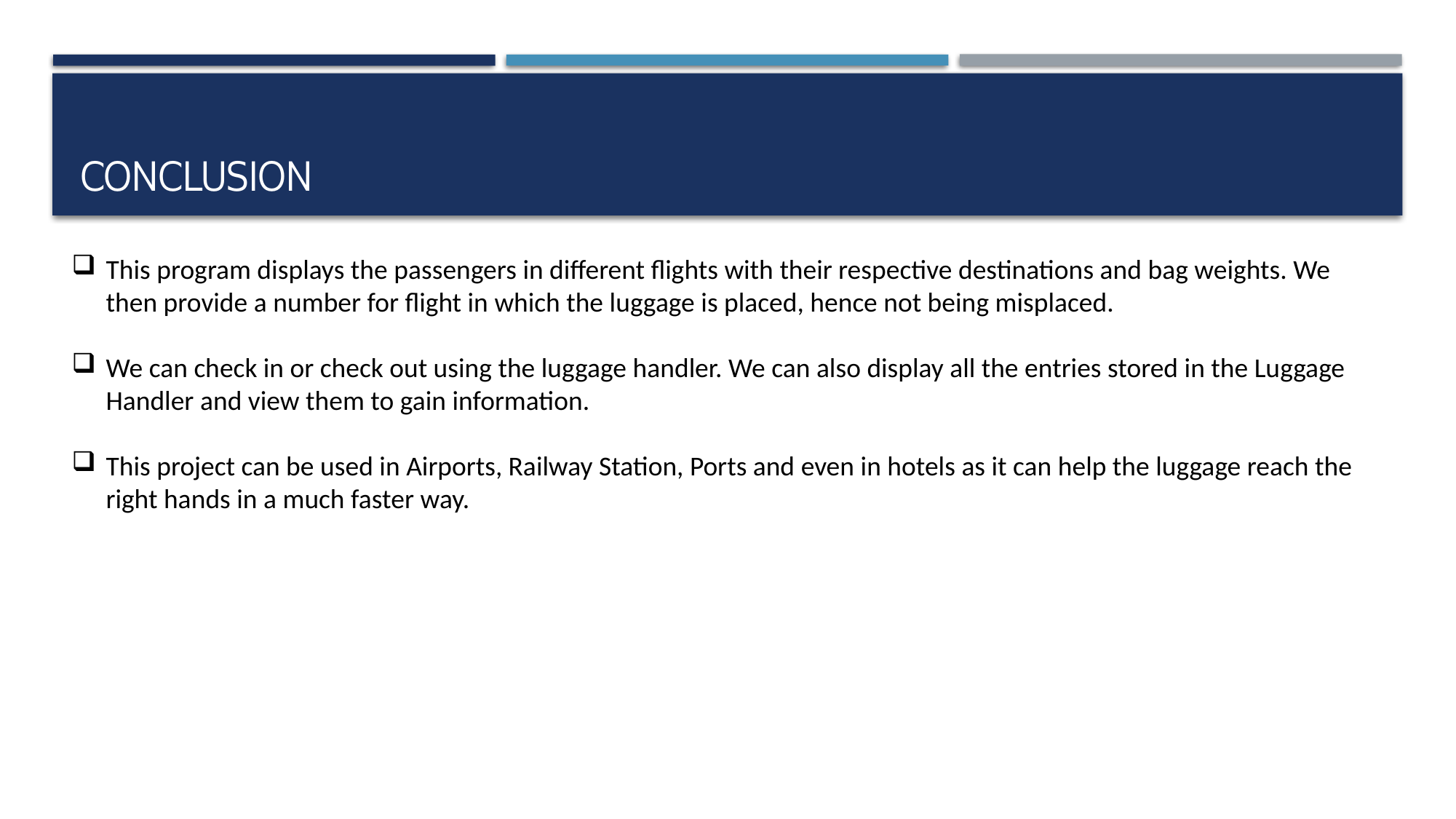

# Conclusion
This program displays the passengers in different flights with their respective destinations and bag weights. We then provide a number for flight in which the luggage is placed, hence not being misplaced.

We can check in or check out using the luggage handler. We can also display all the entries stored in the Luggage Handler and view them to gain information.

This project can be used in Airports, Railway Station, Ports and even in hotels as it can help the luggage reach the right hands in a much faster way.